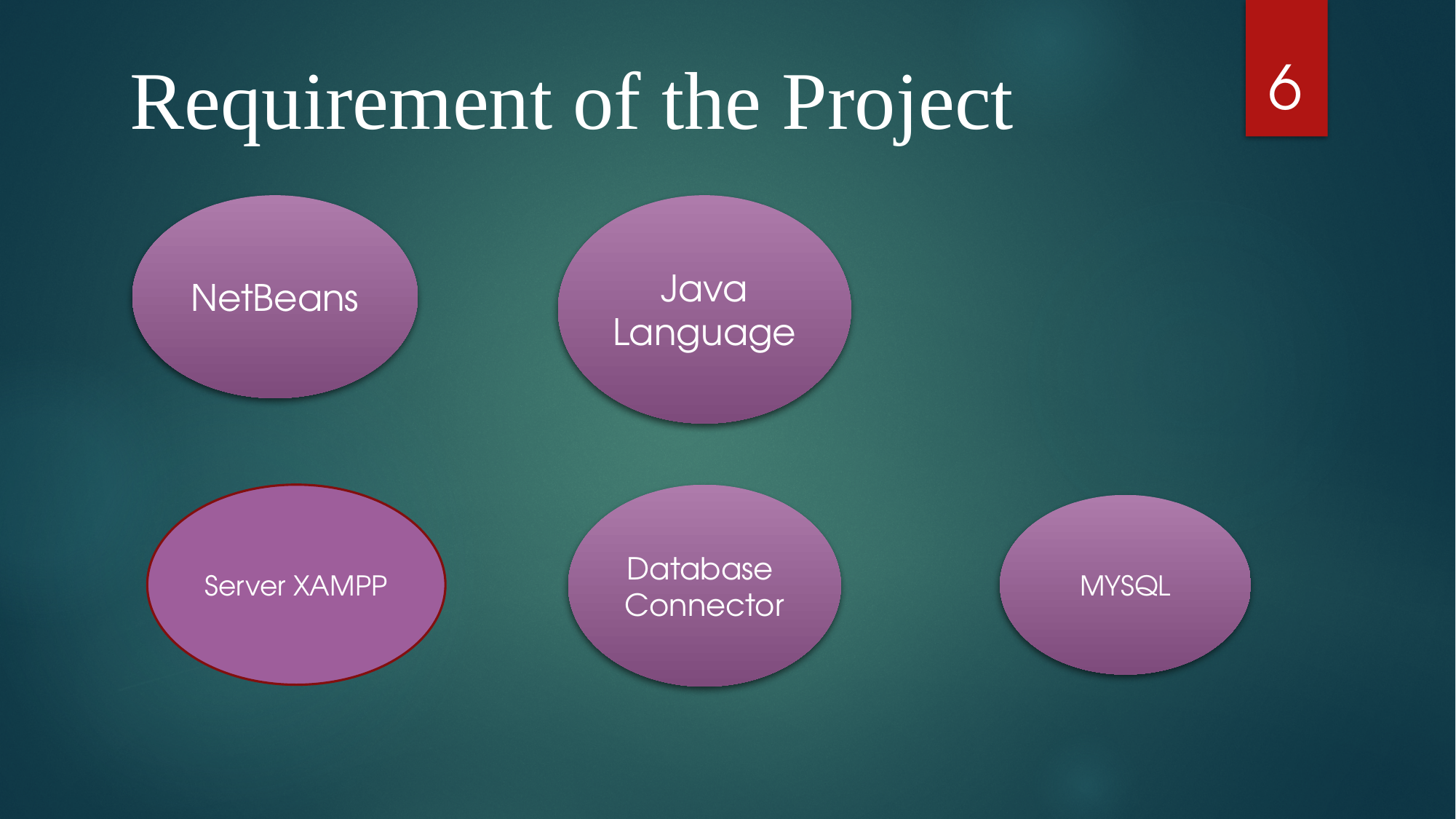

6
Requirement of the Project
NetBeans
Java Language
Server XAMPP
Database
Connector
MYSQL